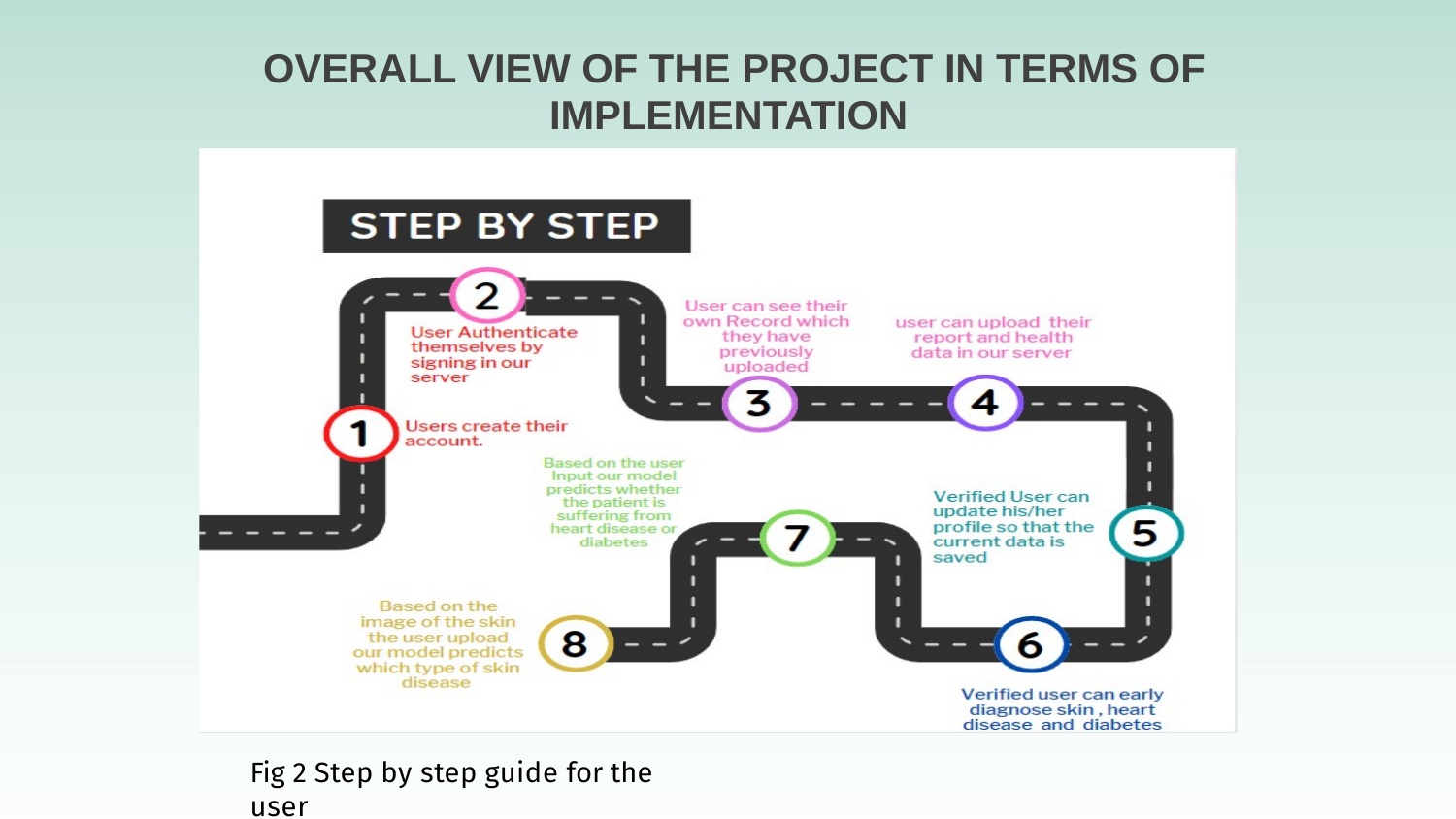

# OVERALL VIEW OF THE PROJECT IN TERMS OF
IMPLEMENTATION

Fig 2 Step by step guide for the user